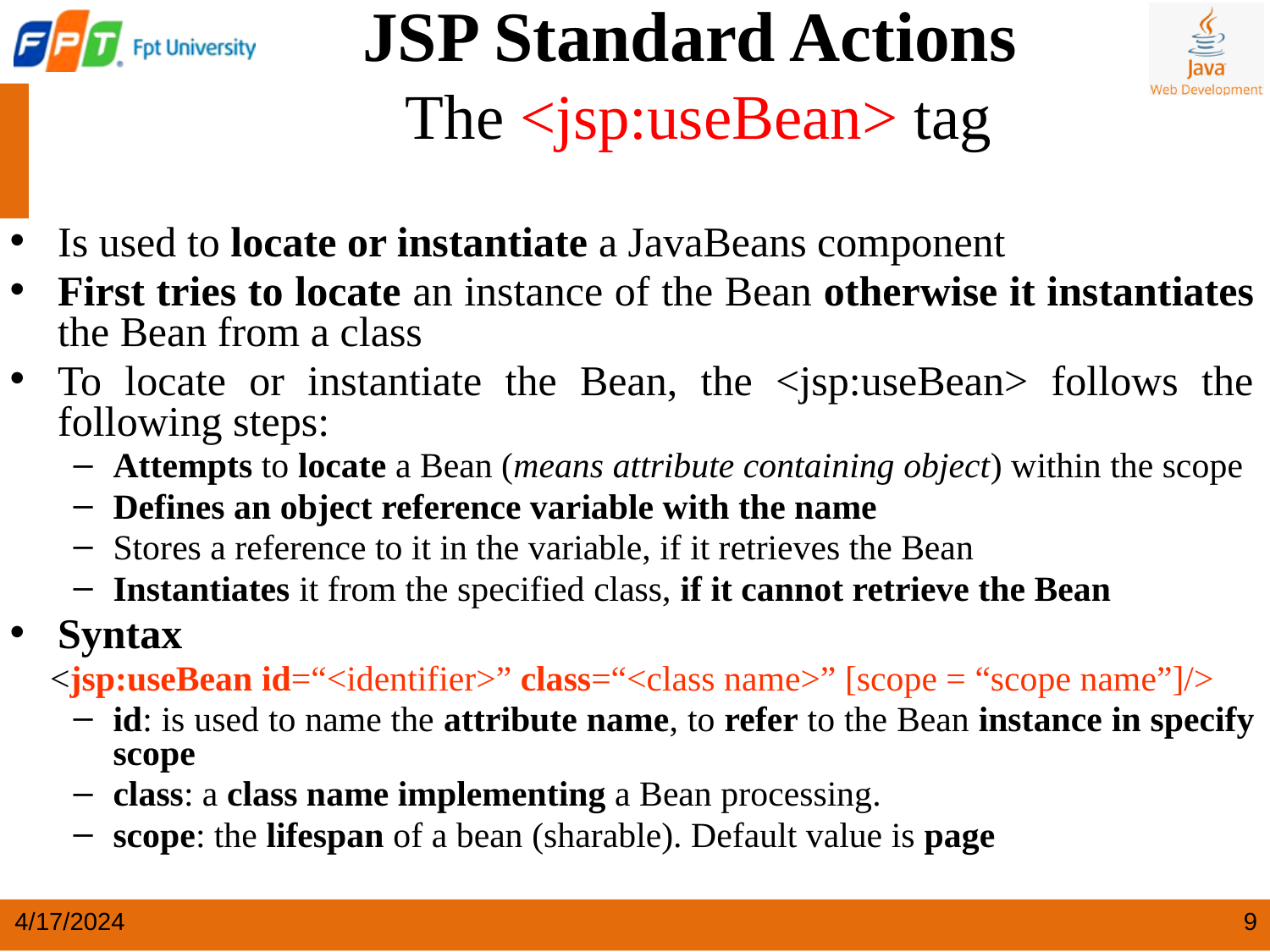

JSP Standard Actions
The <jsp:useBean> tag
Is used to locate or instantiate a JavaBeans component
First tries to locate an instance of the Bean otherwise it instantiates the Bean from a class
To locate or instantiate the Bean, the <jsp:useBean> follows the following steps:
Attempts to locate a Bean (means attribute containing object) within the scope
Defines an object reference variable with the name
Stores a reference to it in the variable, if it retrieves the Bean
Instantiates it from the specified class, if it cannot retrieve the Bean
Syntax
<jsp:useBean id=“<identifier>” class=“<class name>” [scope = “scope name”]/>
id: is used to name the attribute name, to refer to the Bean instance in specify scope
class: a class name implementing a Bean processing.
scope: the lifespan of a bean (sharable). Default value is page
4/17/2024
9